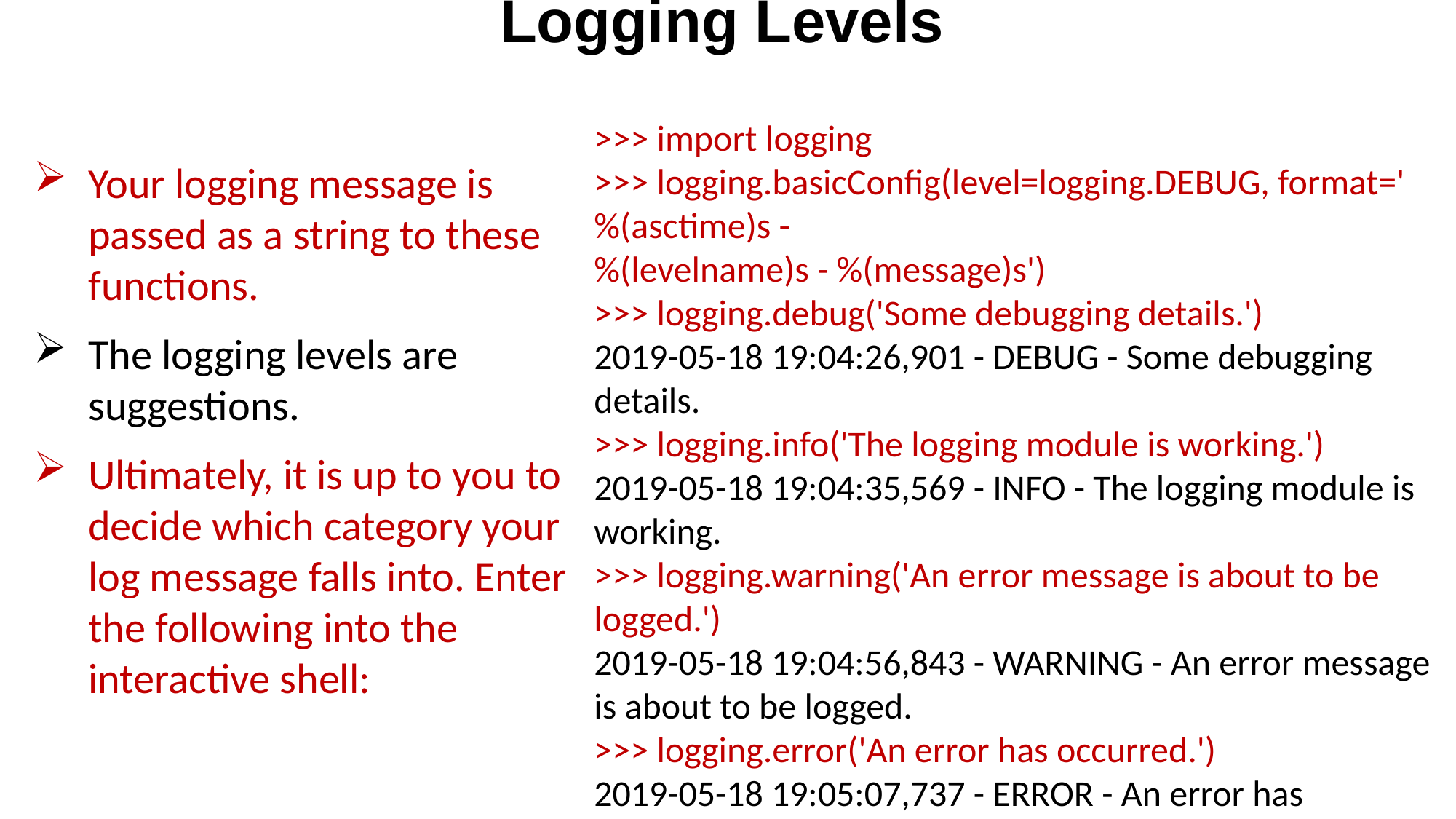

# Logging Levels
>>> import logging
>>> logging.basicConfig(level=logging.DEBUG, format=' %(asctime)s -
%(levelname)s - %(message)s')
>>> logging.debug('Some debugging details.')
2019-05-18 19:04:26,901 - DEBUG - Some debugging details.
>>> logging.info('The logging module is working.')
2019-05-18 19:04:35,569 - INFO - The logging module is working.
>>> logging.warning('An error message is about to be logged.')
2019-05-18 19:04:56,843 - WARNING - An error message is about to be logged.
>>> logging.error('An error has occurred.')
2019-05-18 19:05:07,737 - ERROR - An error has occurred.
>>> logging.critical('The program is unable to recover!')
2019-05-18 19:05:45,794 - CRITICAL - The program is unable to recover!
Your logging message is passed as a string to these functions.
The logging levels are suggestions.
Ultimately, it is up to you to decide which category your log message falls into. Enter the following into the interactive shell: